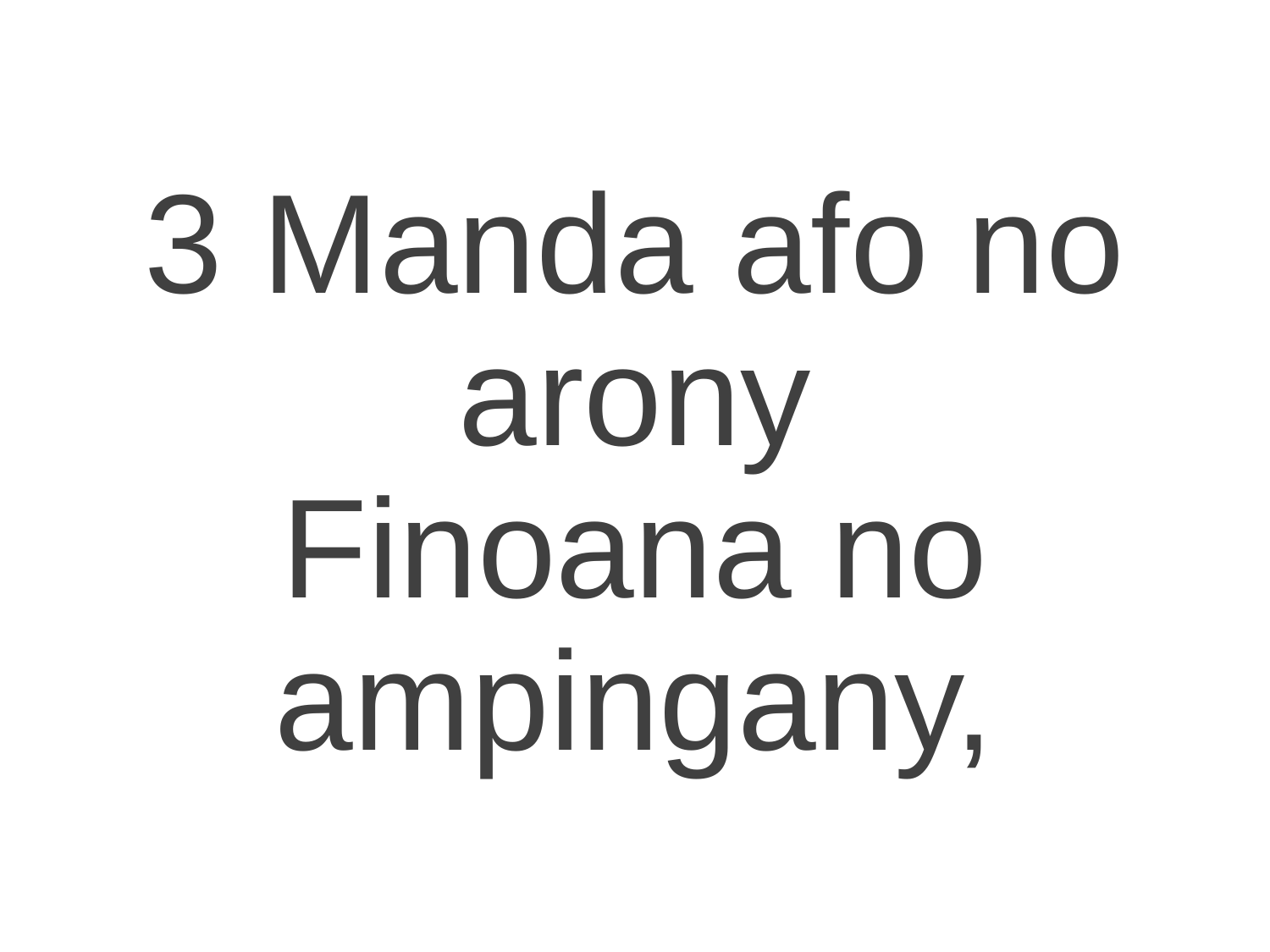

3 Manda afo no arony
Finoana no ampingany,